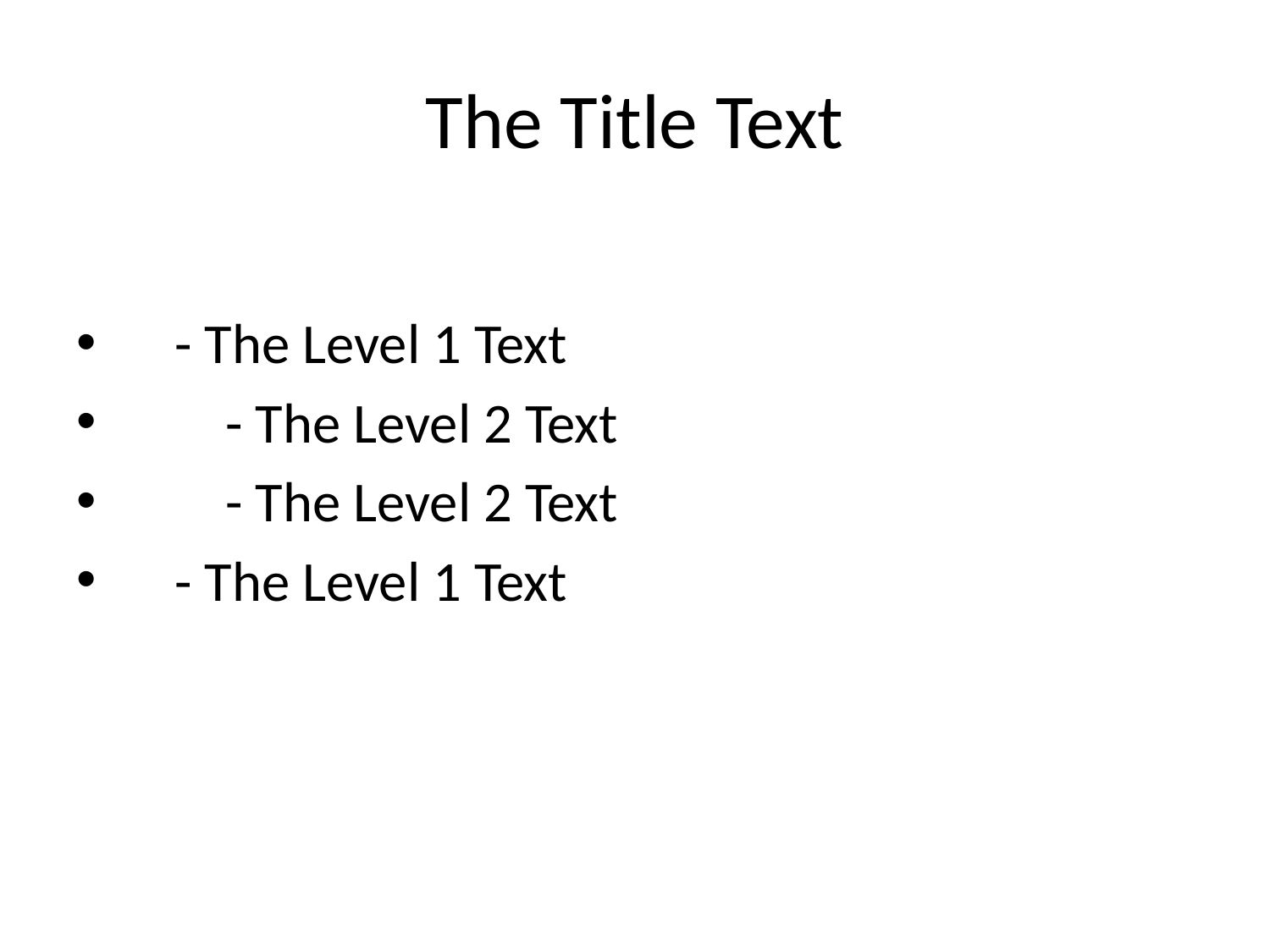

# The Title Text

    - The Level 1 Text
        - The Level 2 Text
        - The Level 2 Text
    - The Level 1 Text